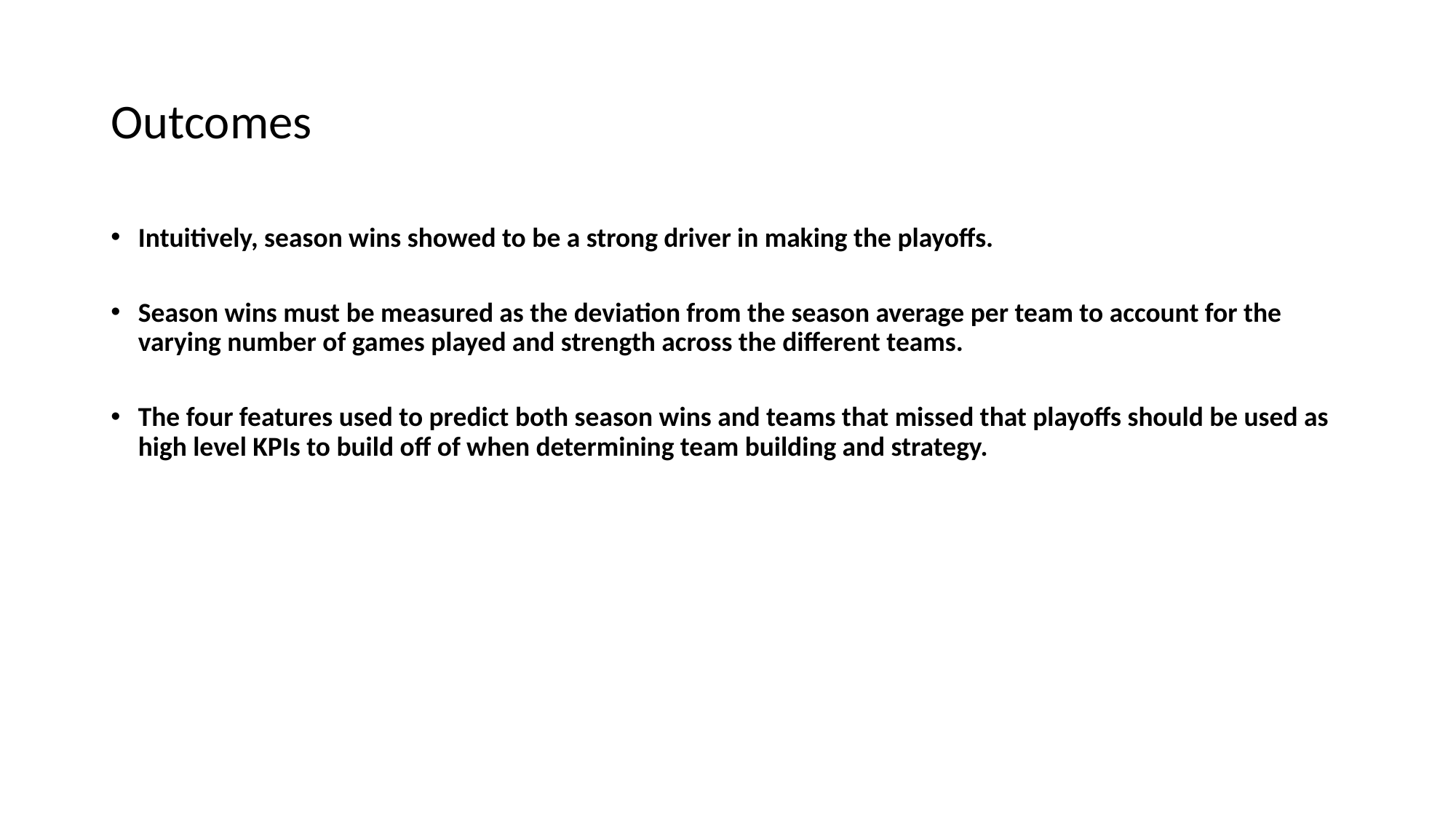

# Outcomes
Intuitively, season wins showed to be a strong driver in making the playoffs.
Season wins must be measured as the deviation from the season average per team to account for the varying number of games played and strength across the different teams.
The four features used to predict both season wins and teams that missed that playoffs should be used as high level KPIs to build off of when determining team building and strategy.